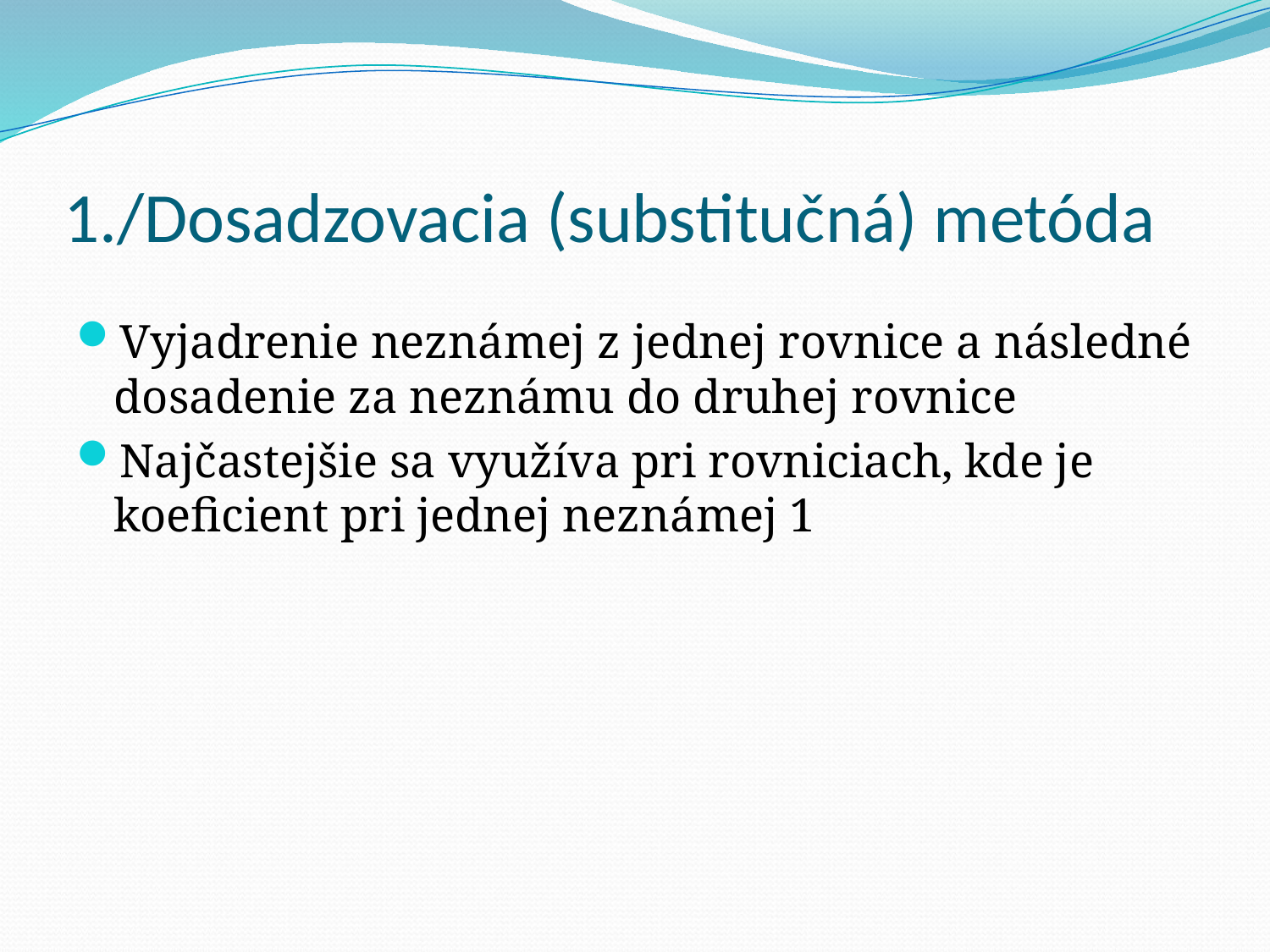

# 1./Dosadzovacia (substitučná) metóda
Vyjadrenie neznámej z jednej rovnice a následné dosadenie za neznámu do druhej rovnice
Najčastejšie sa využíva pri rovniciach, kde je koeficient pri jednej neznámej 1